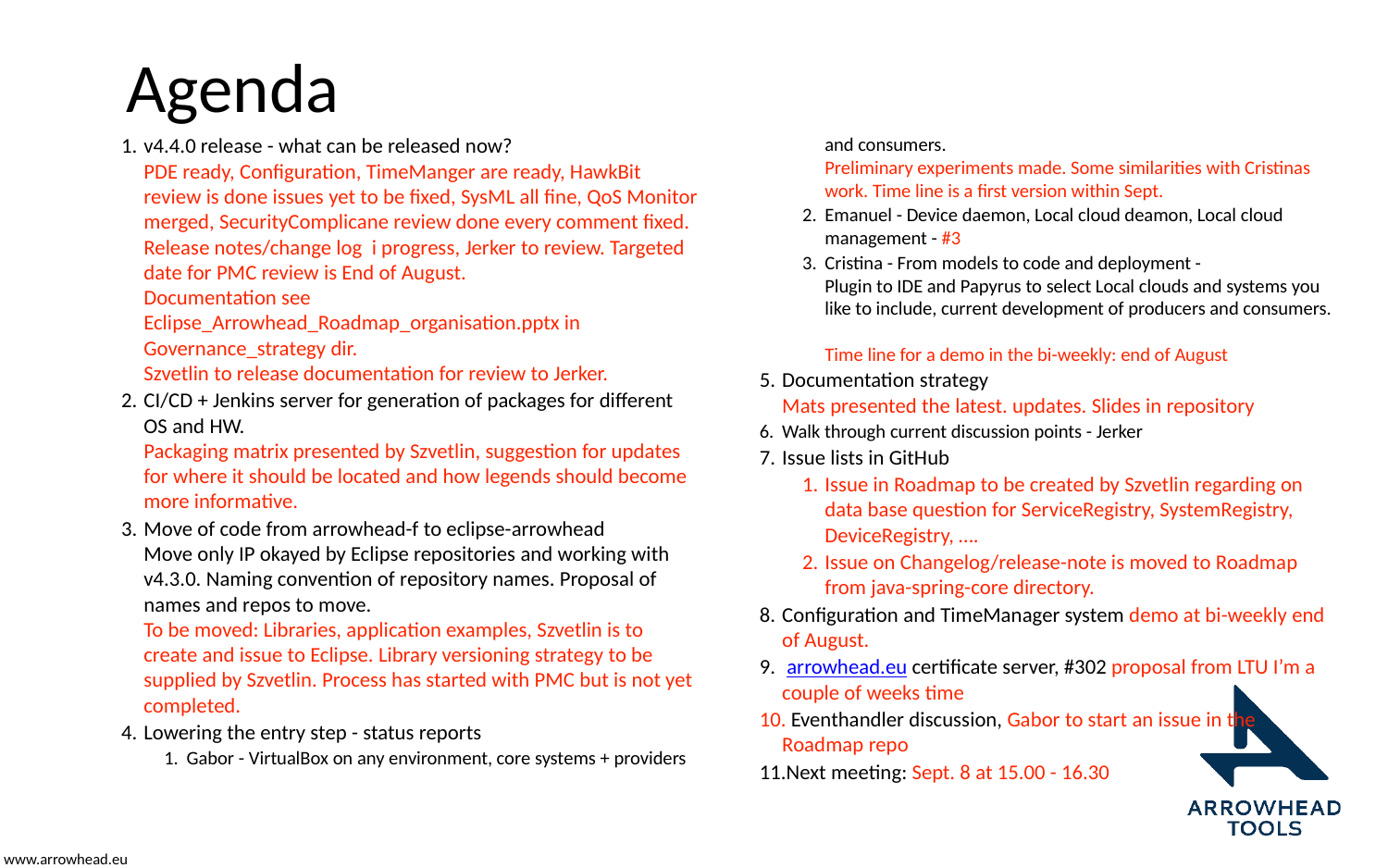

# Agenda
v4.4.0 release - what can be released now?
PDE ready, Configuration, TimeManger are ready, HawkBit review is done issues yet to be fixed, SysML all fine, QoS Monitor merged, SecurityComplicane review done every comment fixed. Release notes/change log  i progress, Jerker to review. Targeted date for PMC review is End of August.
Documentation see Eclipse_Arrowhead_Roadmap_organisation.pptx in Governance_strategy dir.
Szvetlin to release documentation for review to Jerker.
CI/CD + Jenkins server for generation of packages for different OS and HW.
Packaging matrix presented by Szvetlin, suggestion for updates for where it should be located and how legends should become more informative.
Move of code from arrowhead-f to eclipse-arrowhead
Move only IP okayed by Eclipse repositories and working with v4.3.0. Naming convention of repository names. Proposal of names and repos to move.
To be moved: Libraries, application examples, Szvetlin is to create and issue to Eclipse. Library versioning strategy to be supplied by Szvetlin. Process has started with PMC but is not yet completed.
Lowering the entry step - status reports
Gabor - VirtualBox on any environment, core systems + providers and consumers.
Preliminary experiments made. Some similarities with Cristinas work. Time line is a first version within Sept.
Emanuel - Device daemon, Local cloud deamon, Local cloud management - #3
Cristina - From models to code and deployment -
Plugin to IDE and Papyrus to select Local clouds and systems you like to include, current development of producers and consumers.
Time line for a demo in the bi-weekly: end of August
Documentation strategy
Mats presented the latest. updates. Slides in repository
Walk through current discussion points - Jerker
Issue lists in GitHub
Issue in Roadmap to be created by Szvetlin regarding on data base question for ServiceRegistry, SystemRegistry, DeviceRegistry, ….
Issue on Changelog/release-note is moved to Roadmap from java-spring-core directory.
Configuration and TimeManager system demo at bi-weekly end of August.
 arrowhead.eu certificate server, #302 proposal from LTU I’m a couple of weeks time
 Eventhandler discussion, Gabor to start an issue in the Roadmap repo
Next meeting: Sept. 8 at 15.00 - 16.30